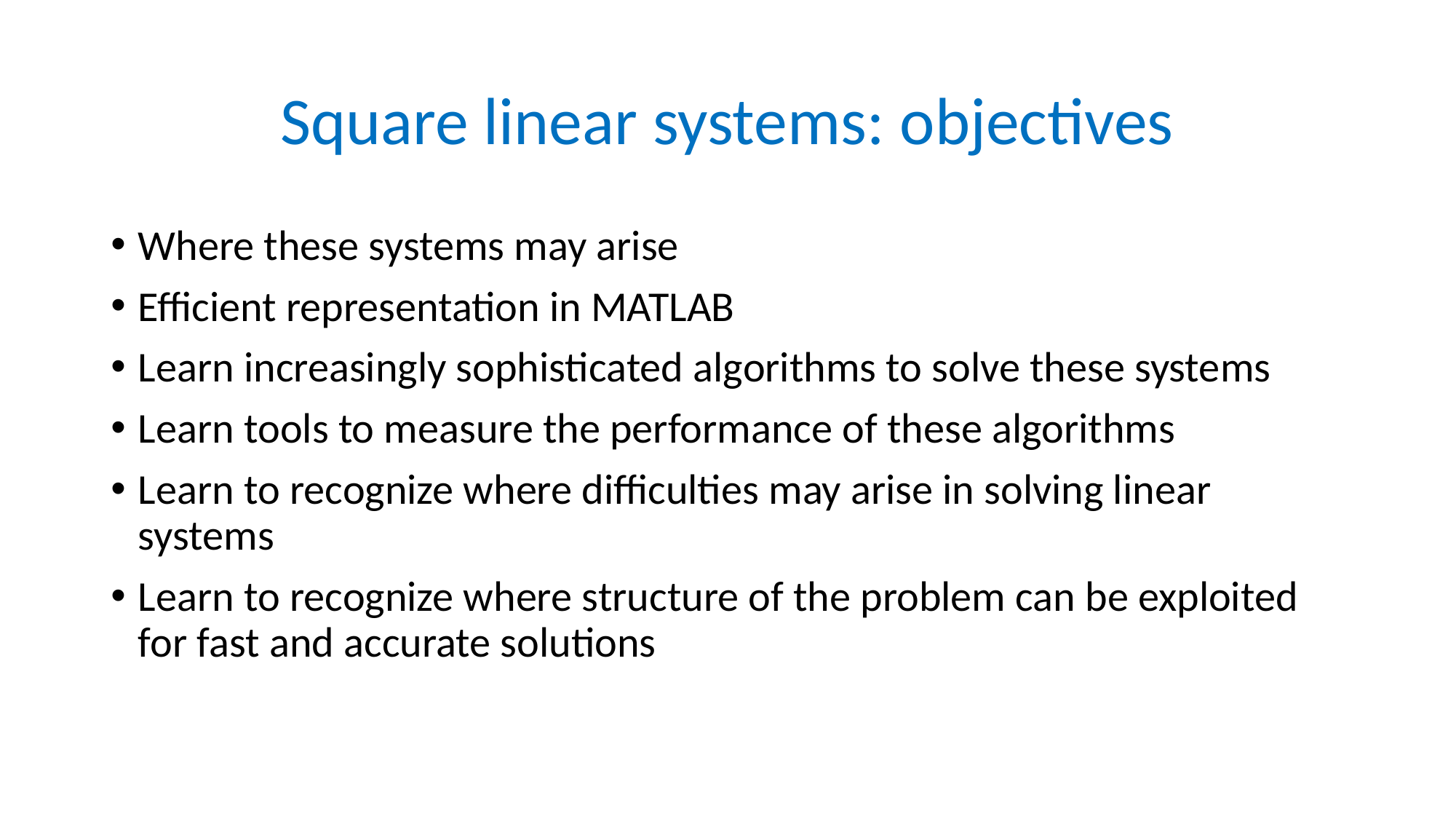

# Square linear systems: objectives
Where these systems may arise
Efficient representation in MATLAB
Learn increasingly sophisticated algorithms to solve these systems
Learn tools to measure the performance of these algorithms
Learn to recognize where difficulties may arise in solving linear systems
Learn to recognize where structure of the problem can be exploited for fast and accurate solutions